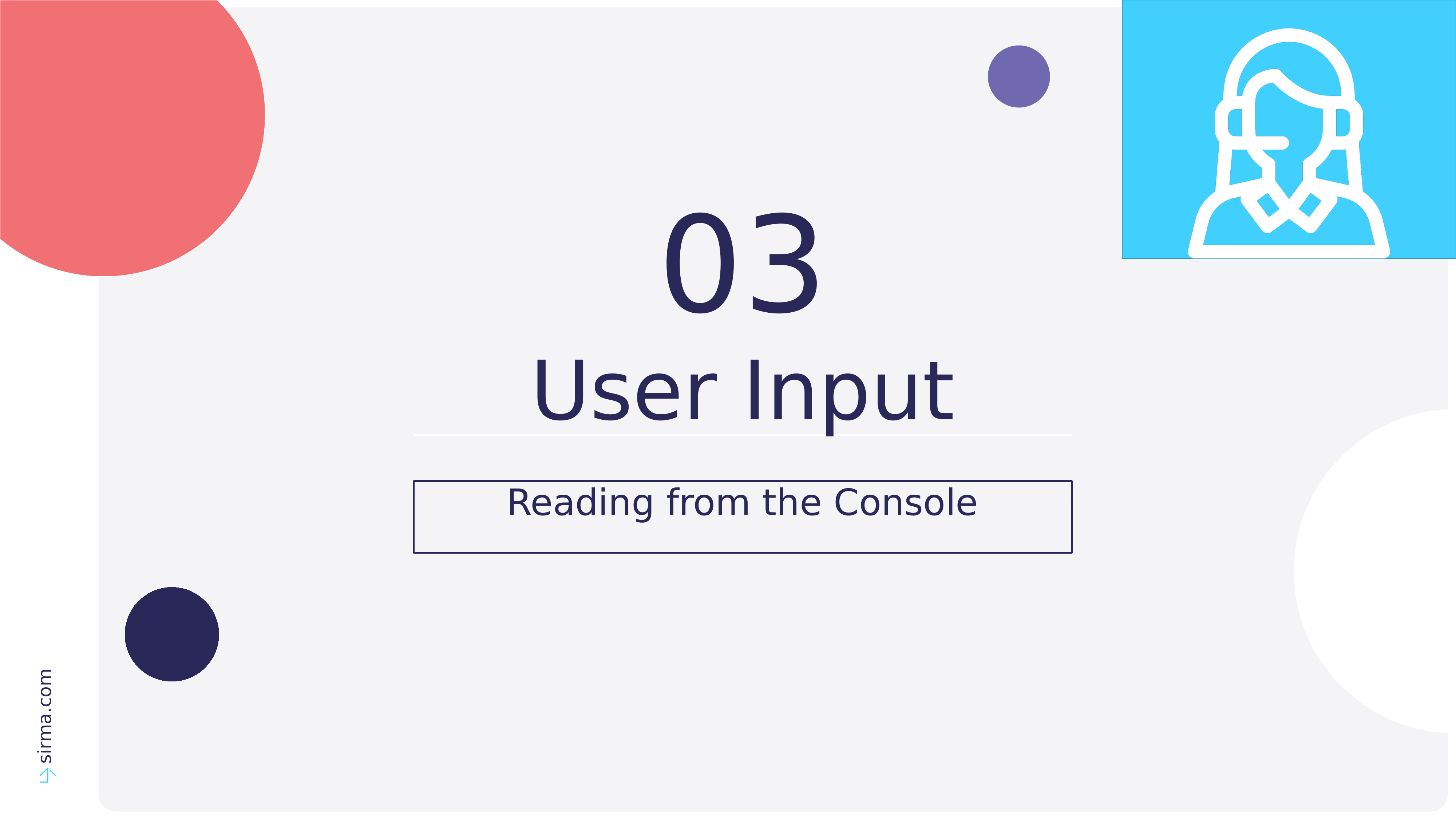

03
User Input
Reading from the Console